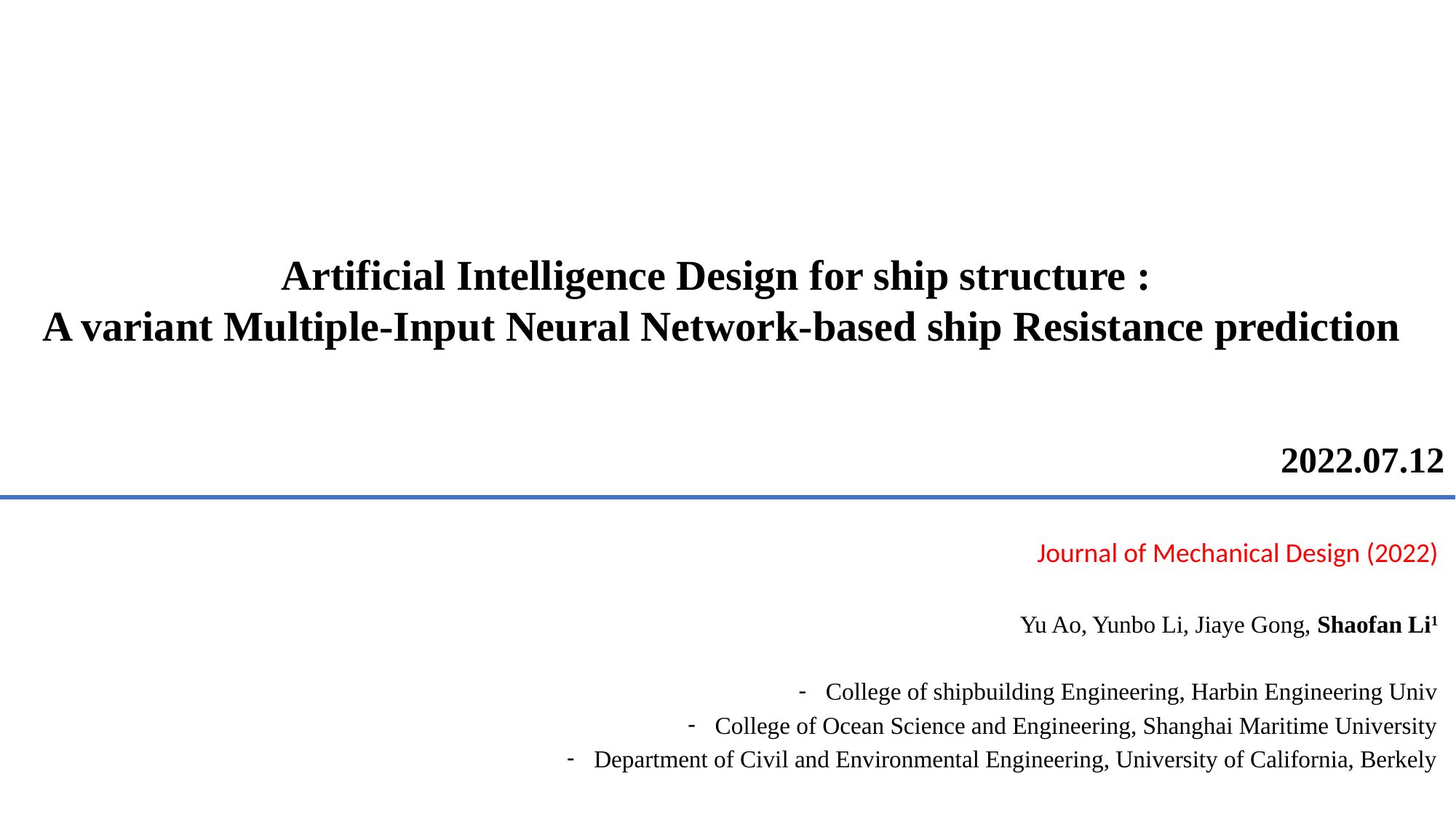

Artificial Intelligence Design for ship structure :
A variant Multiple-Input Neural Network-based ship Resistance prediction
2022.07.12

Journal of Mechanical Design (2022)
Yu Ao, Yunbo Li, Jiaye Gong, Shaofan Li1

College of shipbuilding Engineering, Harbin Engineering Univ
College of Ocean Science and Engineering, Shanghai Maritime University
Department of Civil and Environmental Engineering, University of California, Berkely